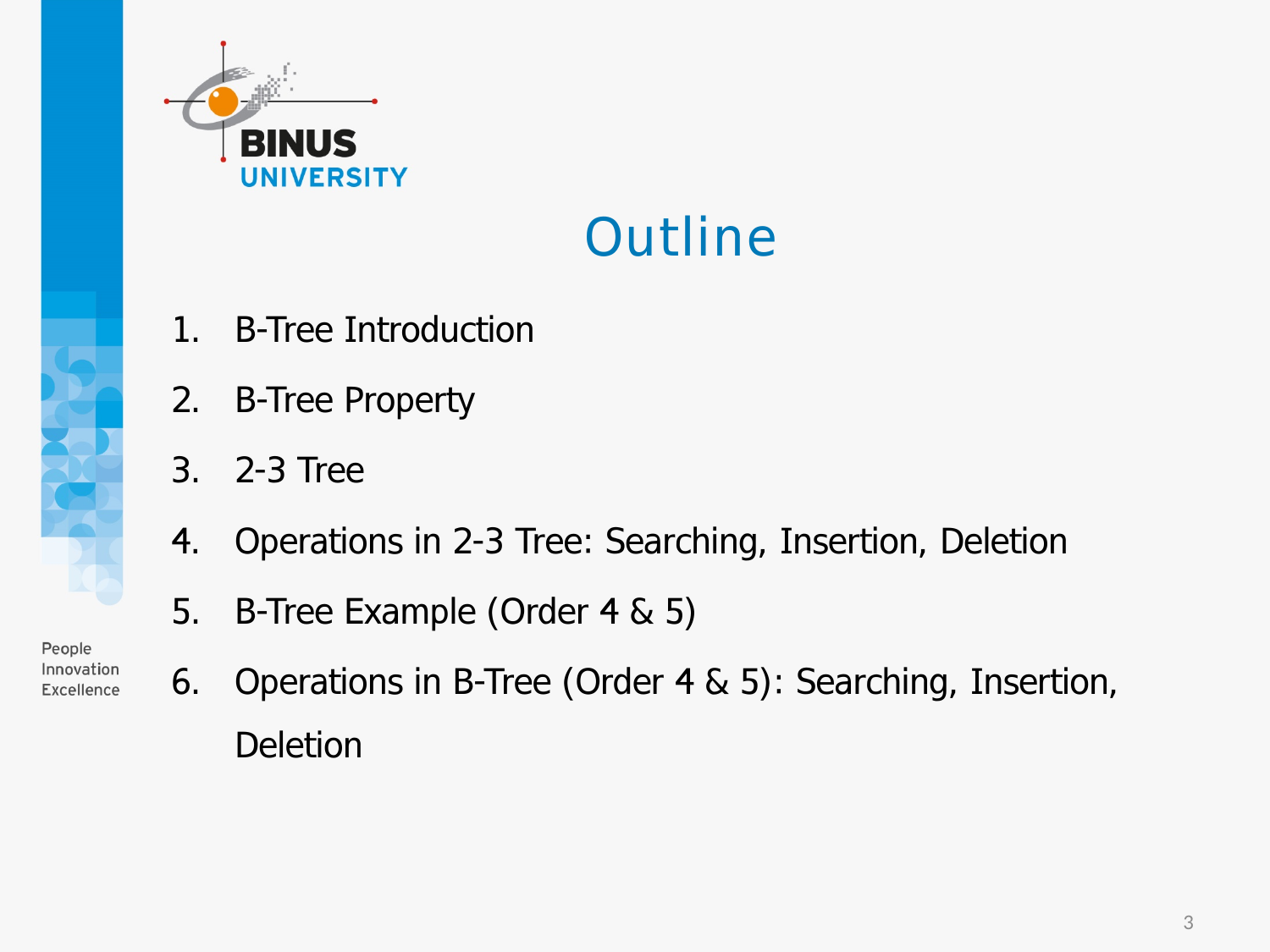

# Outline
B-Tree Introduction
B-Tree Property
2-3 Tree
Operations in 2-3 Tree: Searching, Insertion, Deletion
B-Tree Example (Order 4 & 5)
Operations in B-Tree (Order 4 & 5): Searching, Insertion, Deletion

3